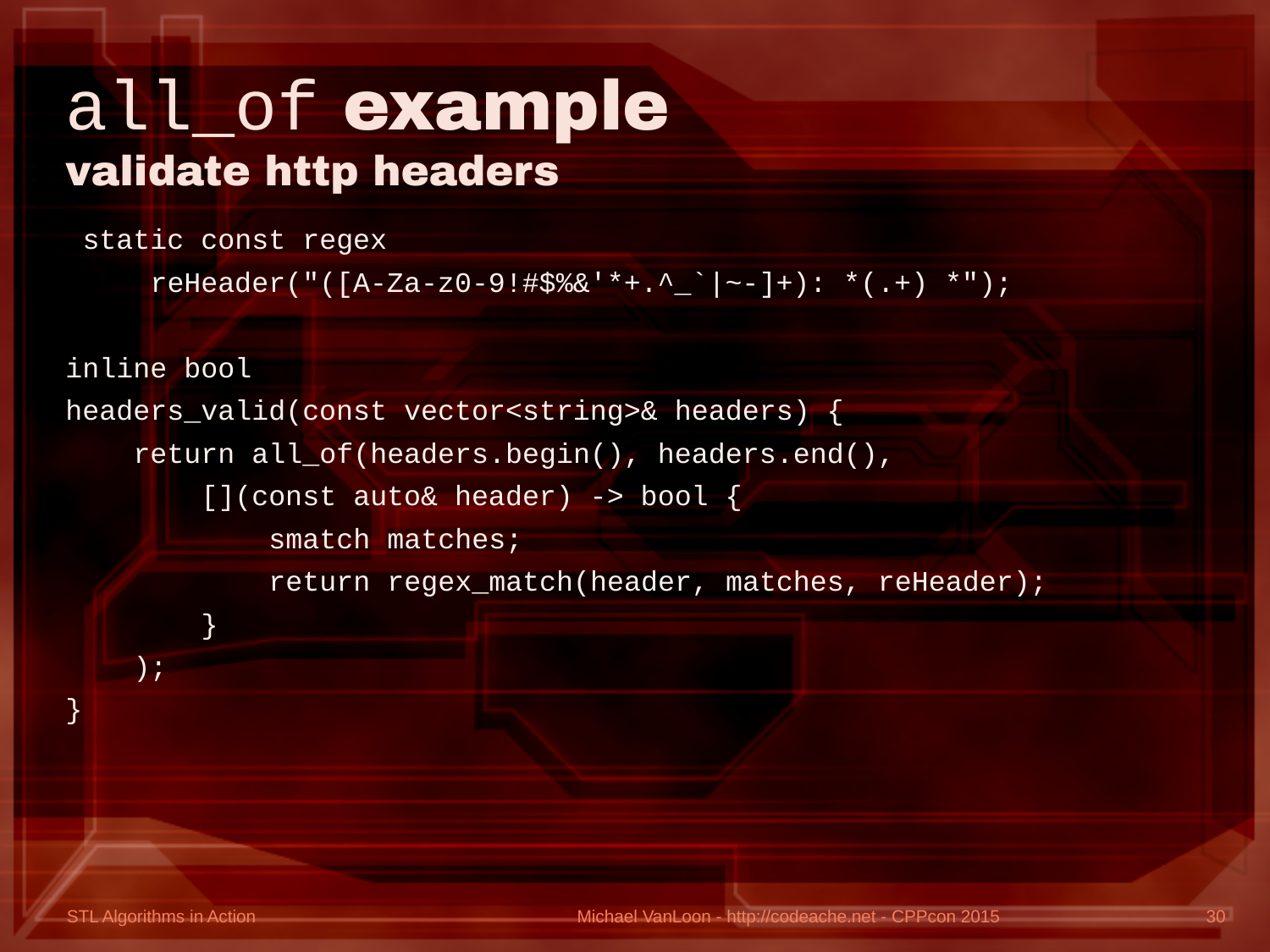

# all_of example validate http headers
 static const regex
     reHeader("([A-Za-z0-9!#$%&'*+.^_`|~-]+): *(.+) *");

inline bool
headers_valid(const vector<string>& headers) {
    return all_of(headers.begin(), headers.end(),
        [](const auto& header) -> bool {
            smatch matches;
            return regex_match(header, matches, reHeader);
        }
    );
}

Michael VanLoon - http://codeache.net - CPPcon 2015
30